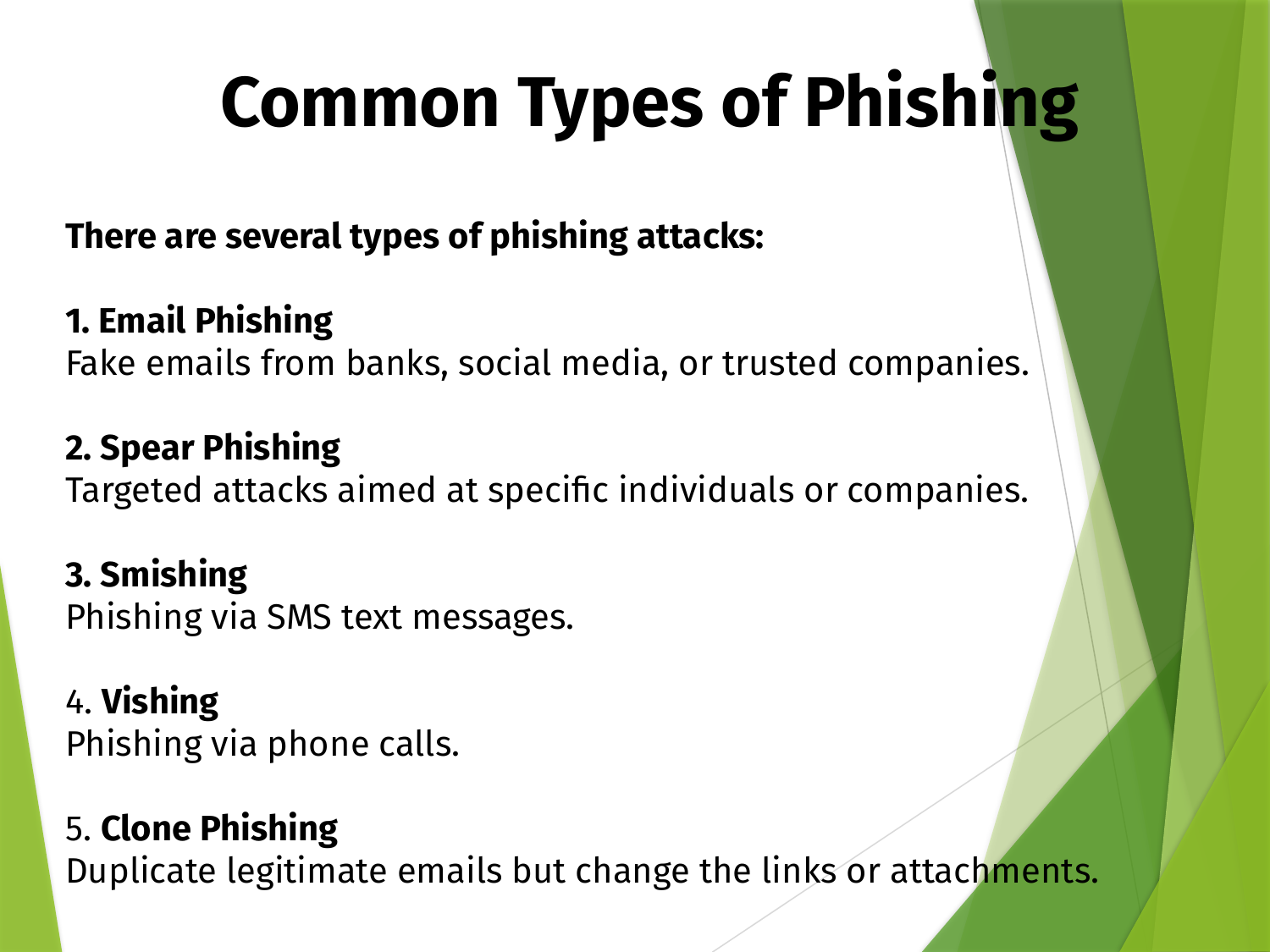

Common Types of Phishing

There are several types of phishing attacks:

1. Email Phishing
Fake emails from banks, social media, or trusted companies.

2. Spear Phishing
Targeted attacks aimed at specific individuals or companies.

3. Smishing
Phishing via SMS text messages.

4. Vishing
Phishing via phone calls.

5. Clone Phishing
Duplicate legitimate emails but change the links or attachments.